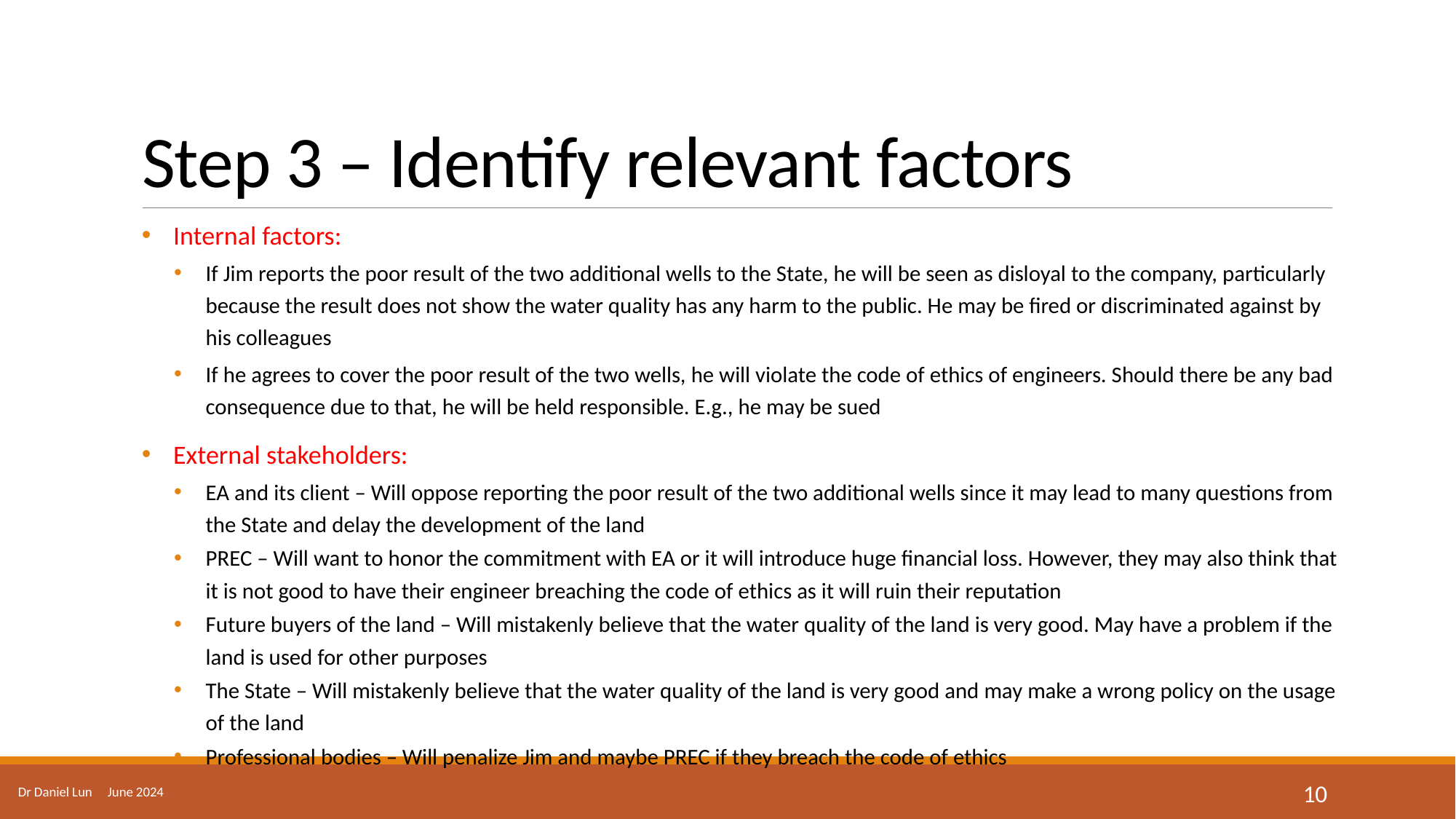

# Step 3 – Identify relevant factors
Internal factors:
If Jim reports the poor result of the two additional wells to the State, he will be seen as disloyal to the company, particularly because the result does not show the water quality has any harm to the public. He may be fired or discriminated against by his colleagues
If he agrees to cover the poor result of the two wells, he will violate the code of ethics of engineers. Should there be any bad consequence due to that, he will be held responsible. E.g., he may be sued
External stakeholders:
EA and its client – Will oppose reporting the poor result of the two additional wells since it may lead to many questions from the State and delay the development of the land
PREC – Will want to honor the commitment with EA or it will introduce huge financial loss. However, they may also think that it is not good to have their engineer breaching the code of ethics as it will ruin their reputation
Future buyers of the land – Will mistakenly believe that the water quality of the land is very good. May have a problem if the land is used for other purposes
The State – Will mistakenly believe that the water quality of the land is very good and may make a wrong policy on the usage of the land
Professional bodies – Will penalize Jim and maybe PREC if they breach the code of ethics

Dr Daniel Lun     June 2024
10